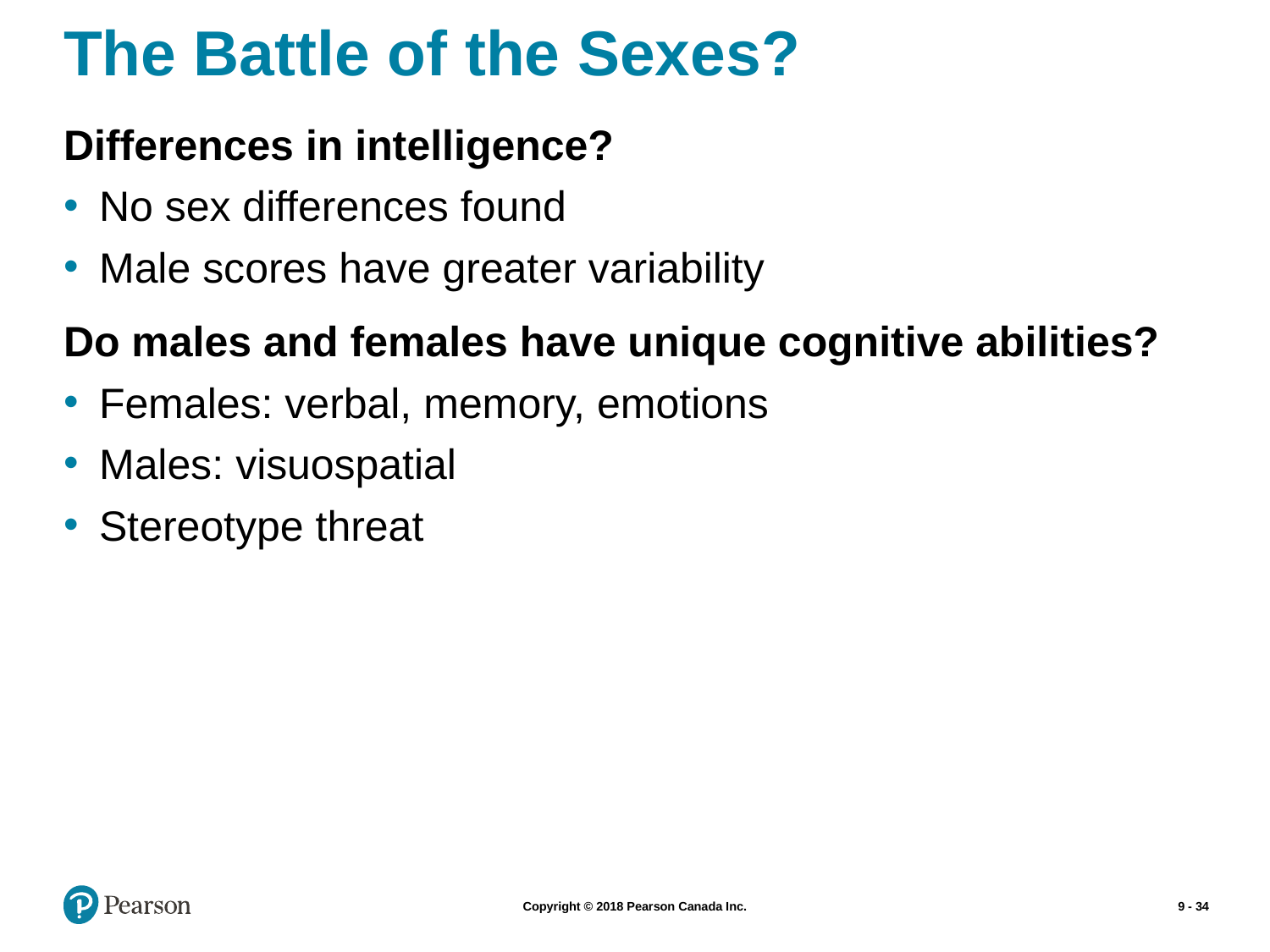

# The Battle of the Sexes?
Differences in intelligence?
No sex differences found
Male scores have greater variability
Do males and females have unique cognitive abilities?
Females: verbal, memory, emotions
Males: visuospatial
Stereotype threat